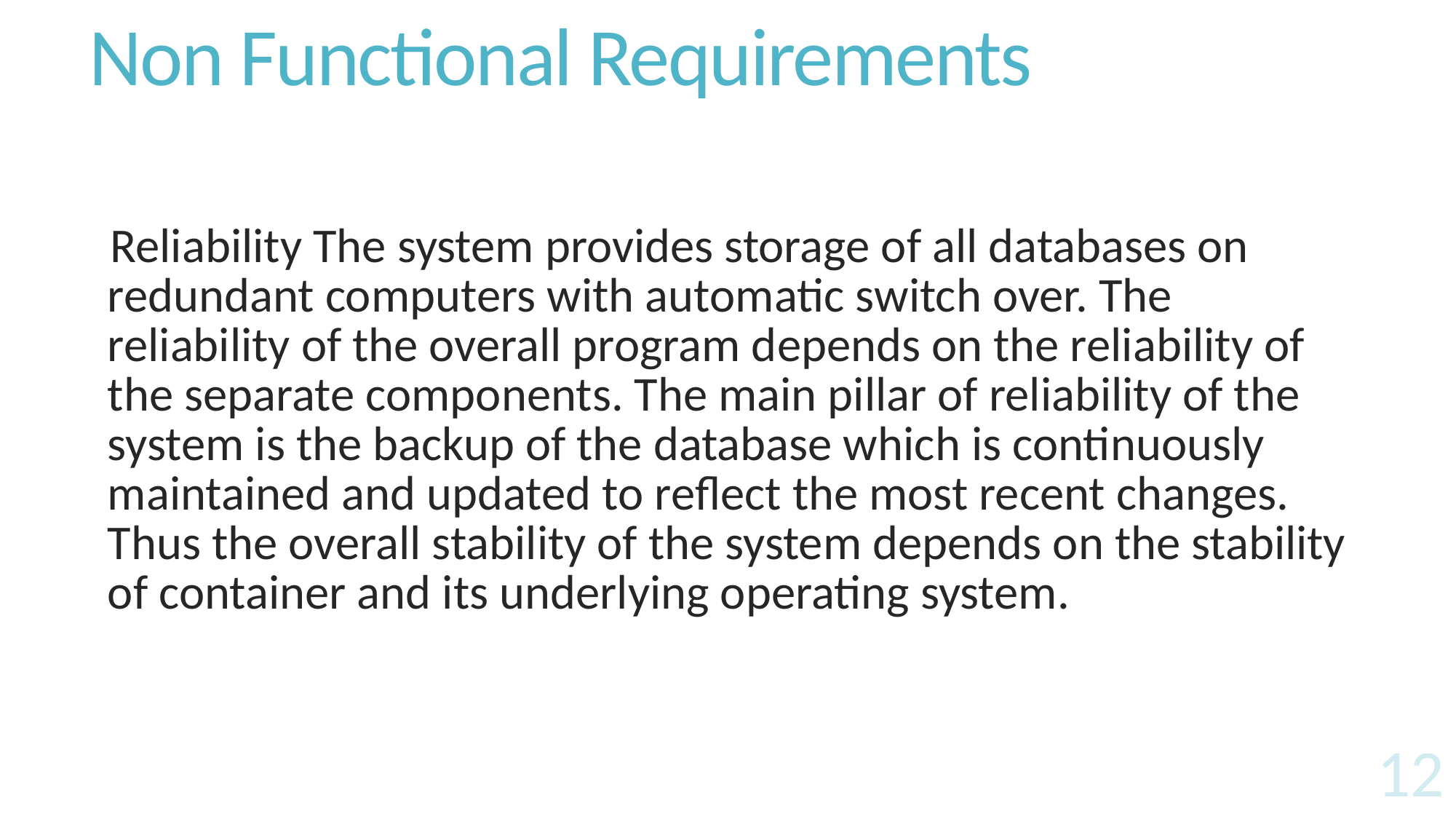

# Non Functional Requirements
Reliability The system provides storage of all databases on redundant computers with automatic switch over. The reliability of the overall program depends on the reliability of the separate components. The main pillar of reliability of the system is the backup of the database which is continuously maintained and updated to reflect the most recent changes. Thus the overall stability of the system depends on the stability of container and its underlying operating system.
12